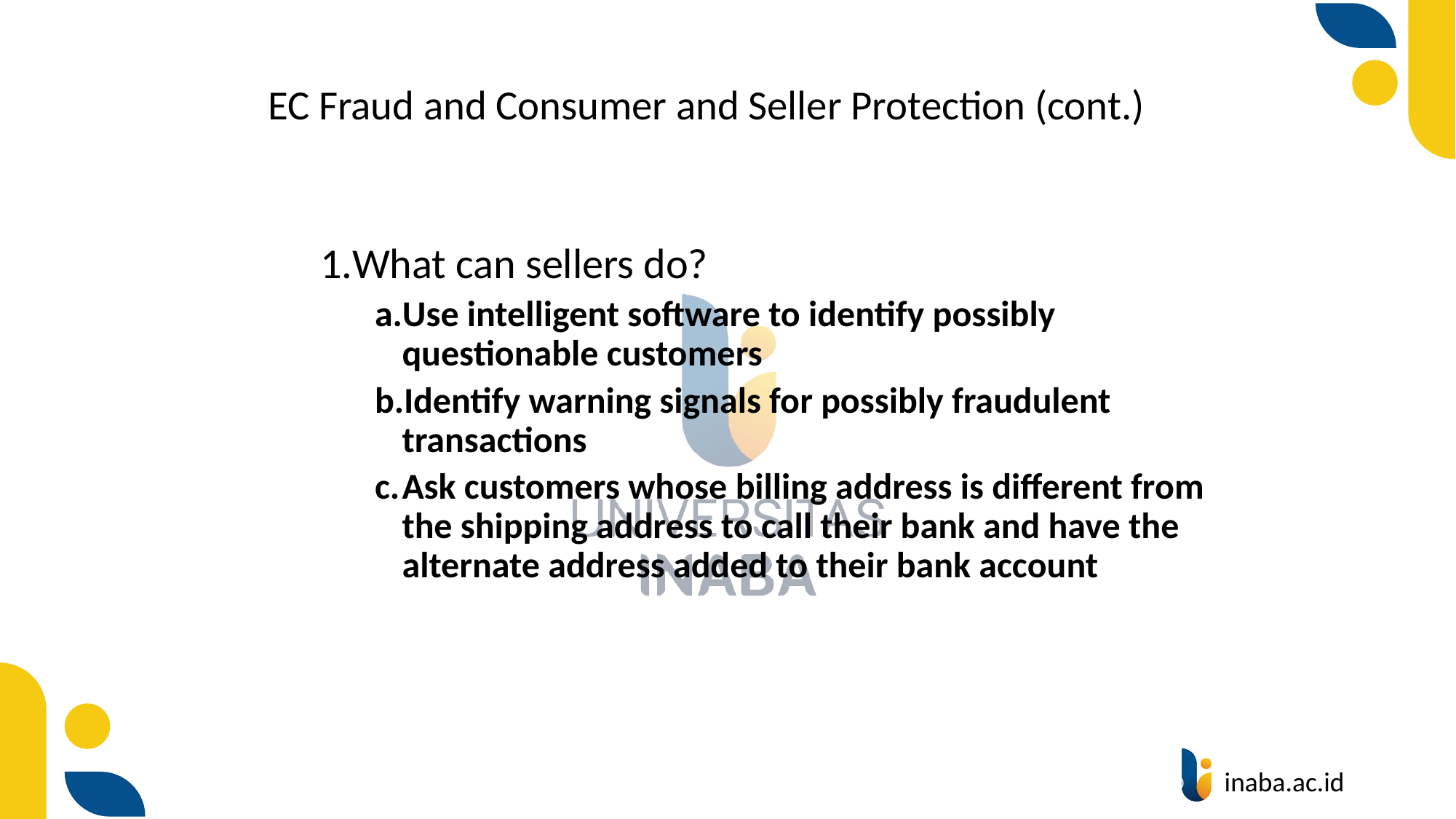

# EC Fraud and Consumer and Seller Protection (cont.)
What can sellers do?
Use intelligent software to identify possibly questionable customers
Identify warning signals for possibly fraudulent transactions
Ask customers whose billing address is different from the shipping address to call their bank and have the alternate address added to their bank account
62
© Prentice Hall 2020